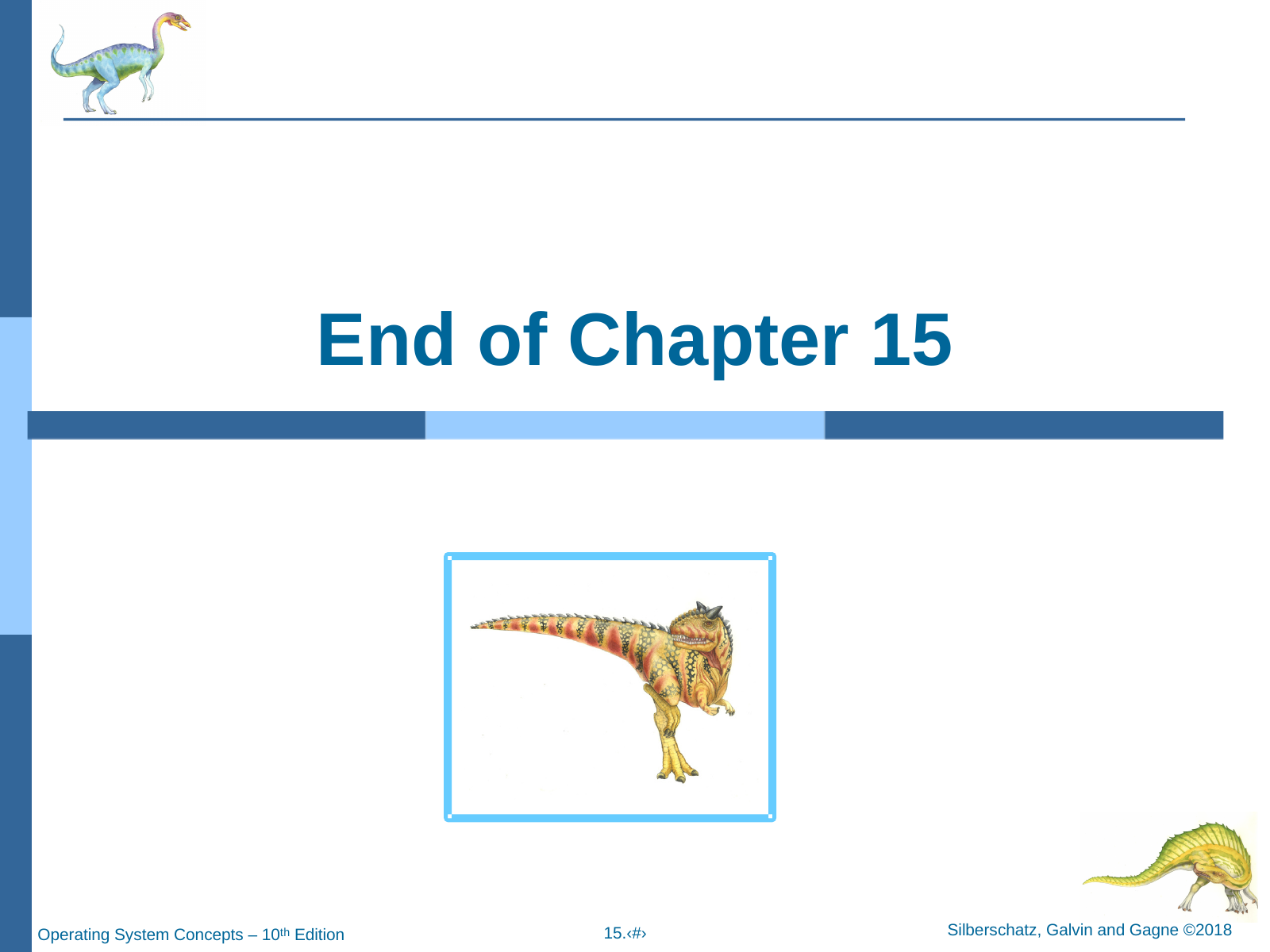

End of Chapter 15

Silberschatz, Galvin and Gagne ©2018
15.‹#›
Operating System Concepts – 10ᵗʰ Edition